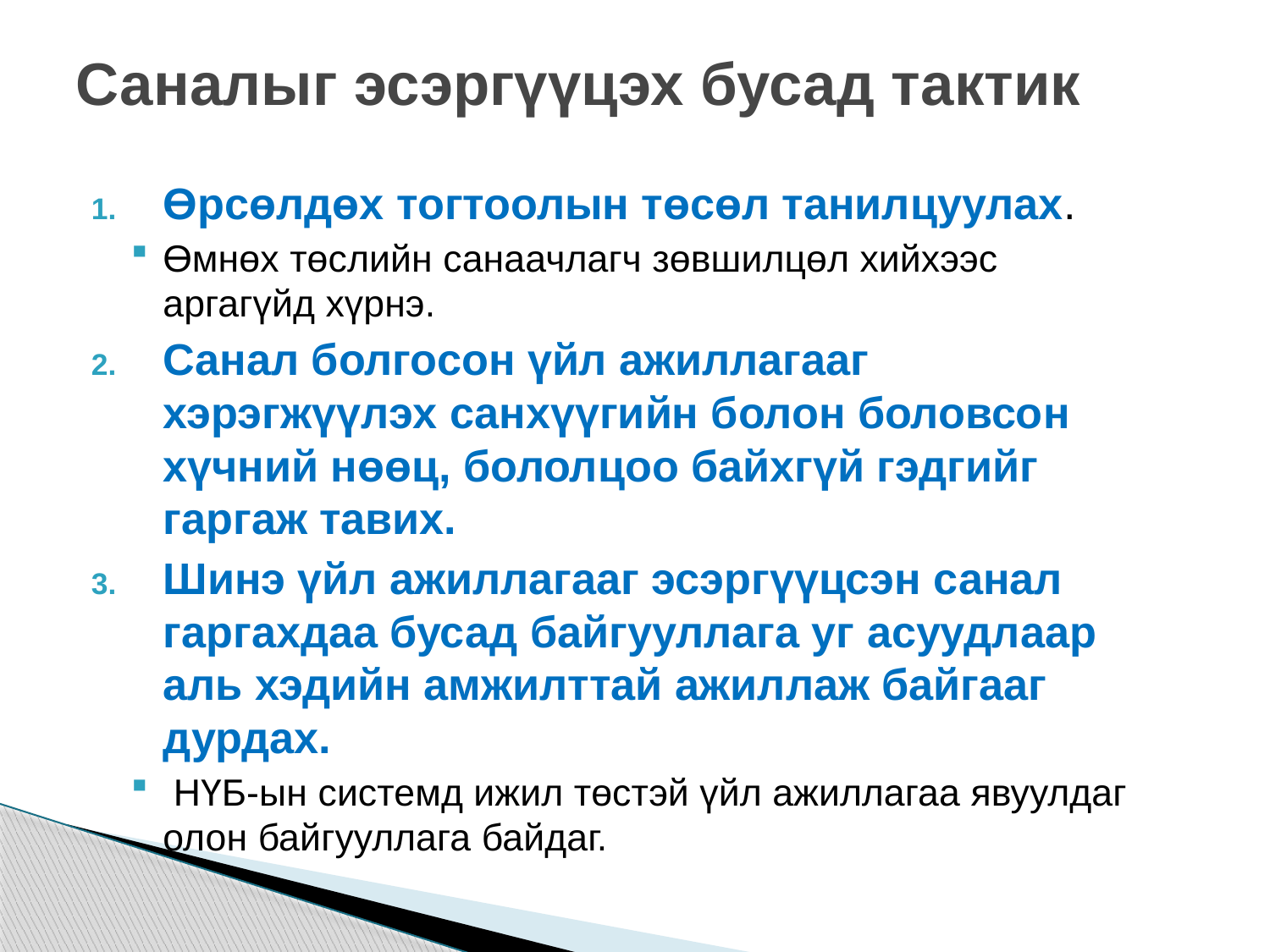

# Саналыг эсэргүүцэх бусад тактик
Өрсөлдөх тогтоолын төсөл танилцуулах.
Өмнөх төслийн санаачлагч зөвшилцөл хийхээс аргагүйд хүрнэ.
Санал болгосон үйл ажиллагааг хэрэгжүүлэх санхүүгийн болон боловсон хүчний нөөц, бололцоо байхгүй гэдгийг гаргаж тавих.
Шинэ үйл ажиллагааг эсэргүүцсэн санал гаргахдаа бусад байгууллага уг асуудлаар аль хэдийн амжилттай ажиллаж байгааг дурдах.
 НҮБ-ын системд ижил төстэй үйл ажиллагаа явуулдаг олон байгууллага байдаг.